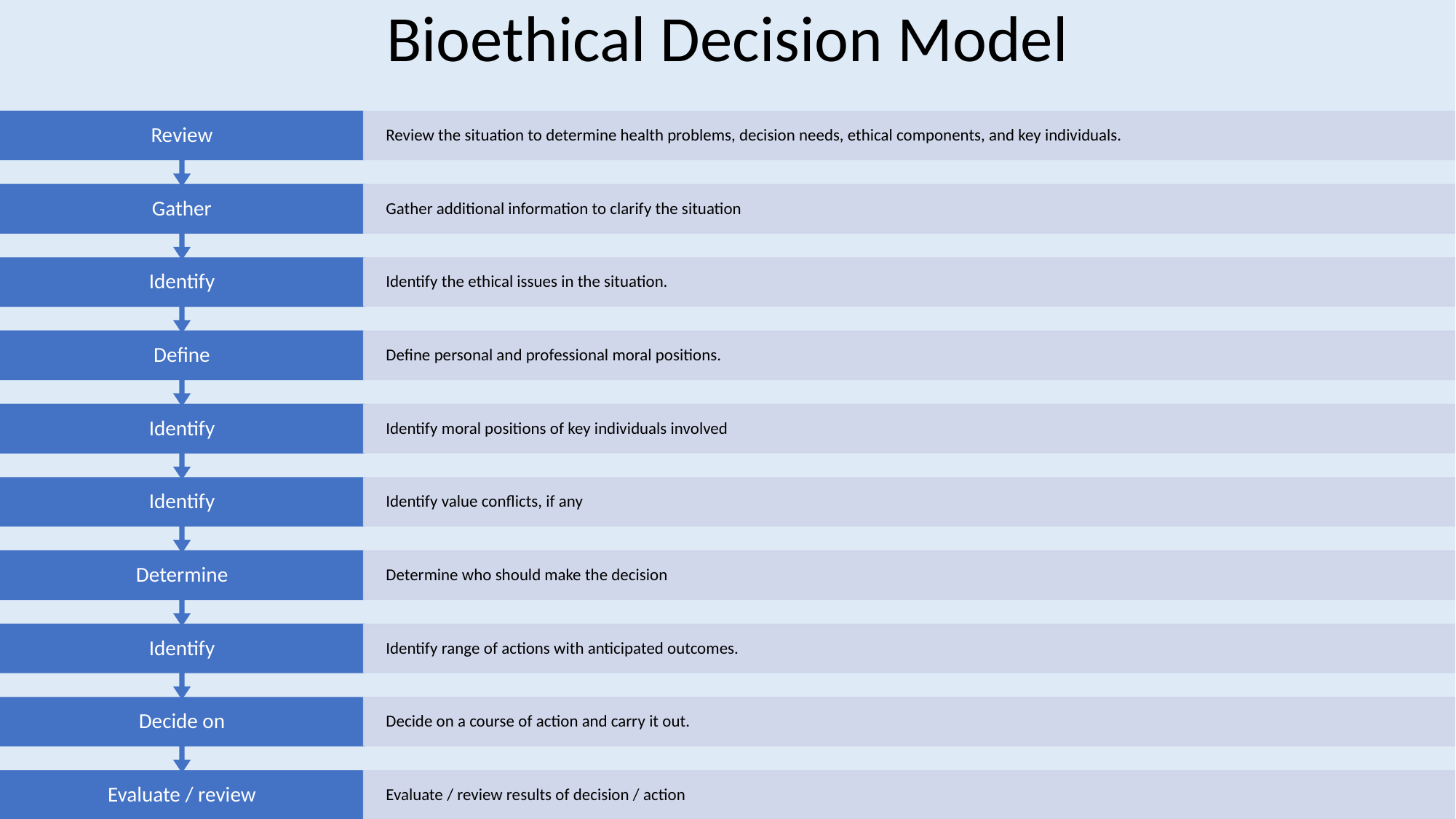

# Bioethical Decision Model
Evaluate / review
Evaluate / review results of decision / action
Decide on
Decide on a course of action and carry it out.
Identify
Identify range of actions with anticipated outcomes.
Determine
Determine who should make the decision
Identify
Identify value conflicts, if any
Identify
Identify moral positions of key individuals involved
Define
Define personal and professional moral positions.
Identify
Identify the ethical issues in the situation.
Gather
Gather additional information to clarify the situation
Review
Review the situation to determine health problems, decision needs, ethical components, and key individuals.